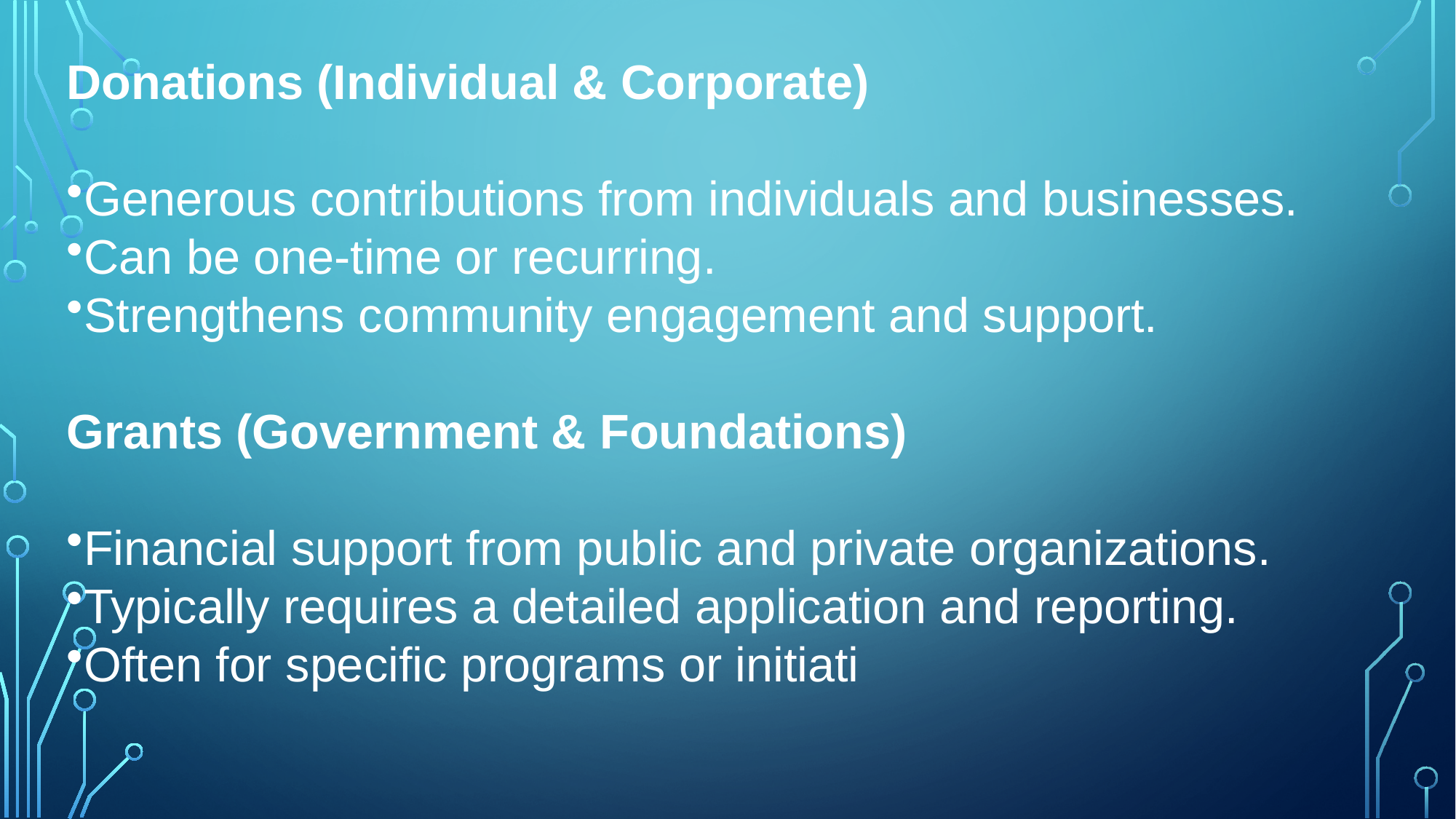

# Donations (Individual & Corporate)
Generous contributions from individuals and businesses.
Can be one-time or recurring.
Strengthens community engagement and support.
Grants (Government & Foundations)
Financial support from public and private organizations.
Typically requires a detailed application and reporting.
Often for specific programs or initiati